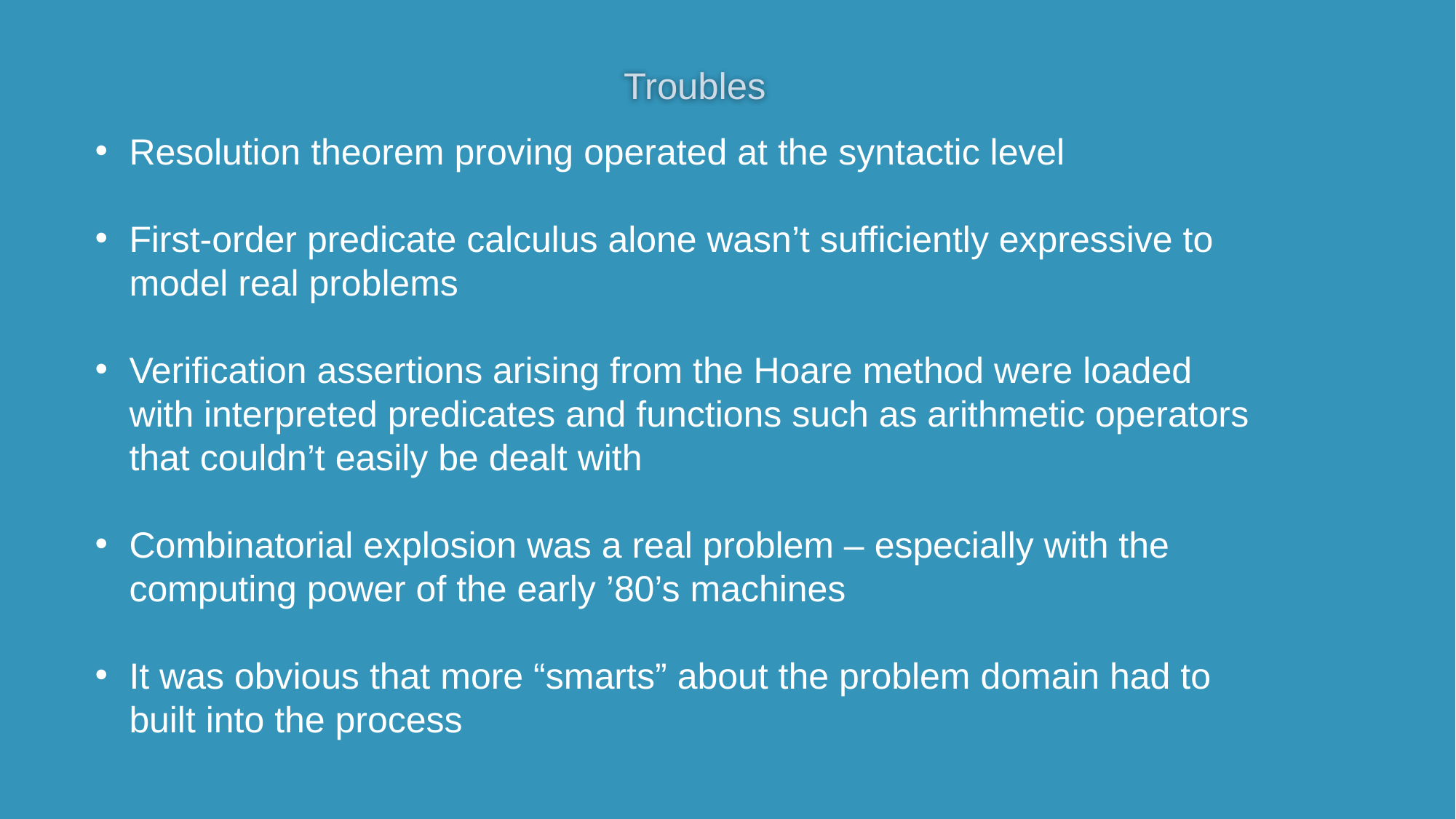

# Troubles
Resolution theorem proving operated at the syntactic level

First-order predicate calculus alone wasn’t sufficiently expressive to model real problems

Verification assertions arising from the Hoare method were loaded with interpreted predicates and functions such as arithmetic operators that couldn’t easily be dealt with

Combinatorial explosion was a real problem – especially with the computing power of the early ’80’s machines

It was obvious that more “smarts” about the problem domain had to built into the process